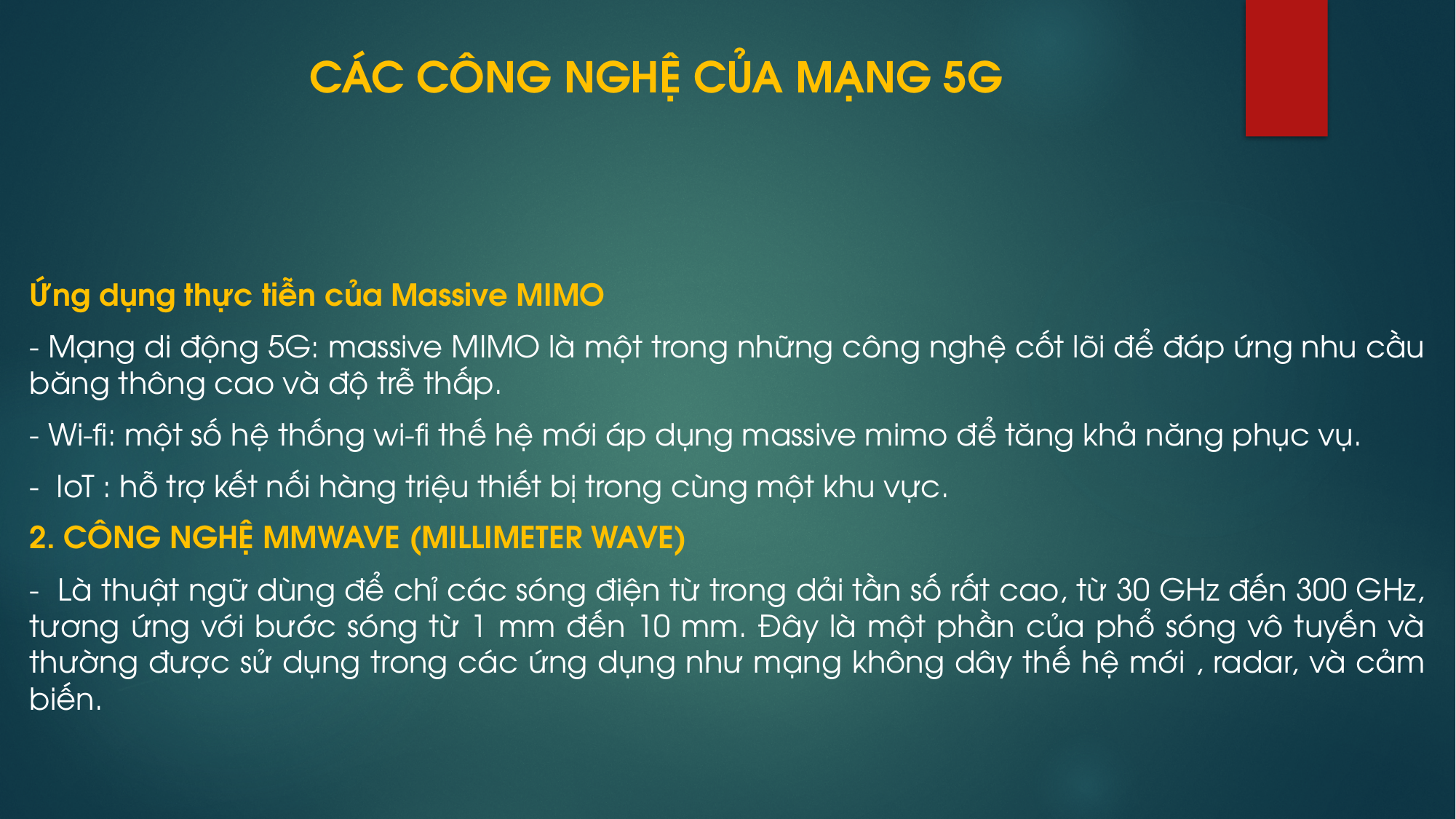

# CÁC CÔNG NGHỆ CỦA MẠNG 5G
Ứng dụng thực tiễn của Massive MIMO
- Mạng di động 5G: massive MIMO là một trong những công nghệ cốt lõi để đáp ứng nhu cầu băng thông cao và độ trễ thấp.
- Wi-fi: một số hệ thống wi-fi thế hệ mới áp dụng massive mimo để tăng khả năng phục vụ.
-  IoT : hỗ trợ kết nối hàng triệu thiết bị trong cùng một khu vực.
2. Công nghệ mmWave (Millimeter Wave)
-  Là thuật ngữ dùng để chỉ các sóng điện từ trong dải tần số rất cao, từ 30 GHz đến 300 GHz, tương ứng với bước sóng từ 1 mm đến 10 mm. Đây là một phần của phổ sóng vô tuyến và thường được sử dụng trong các ứng dụng như mạng không dây thế hệ mới , radar, và cảm biến.